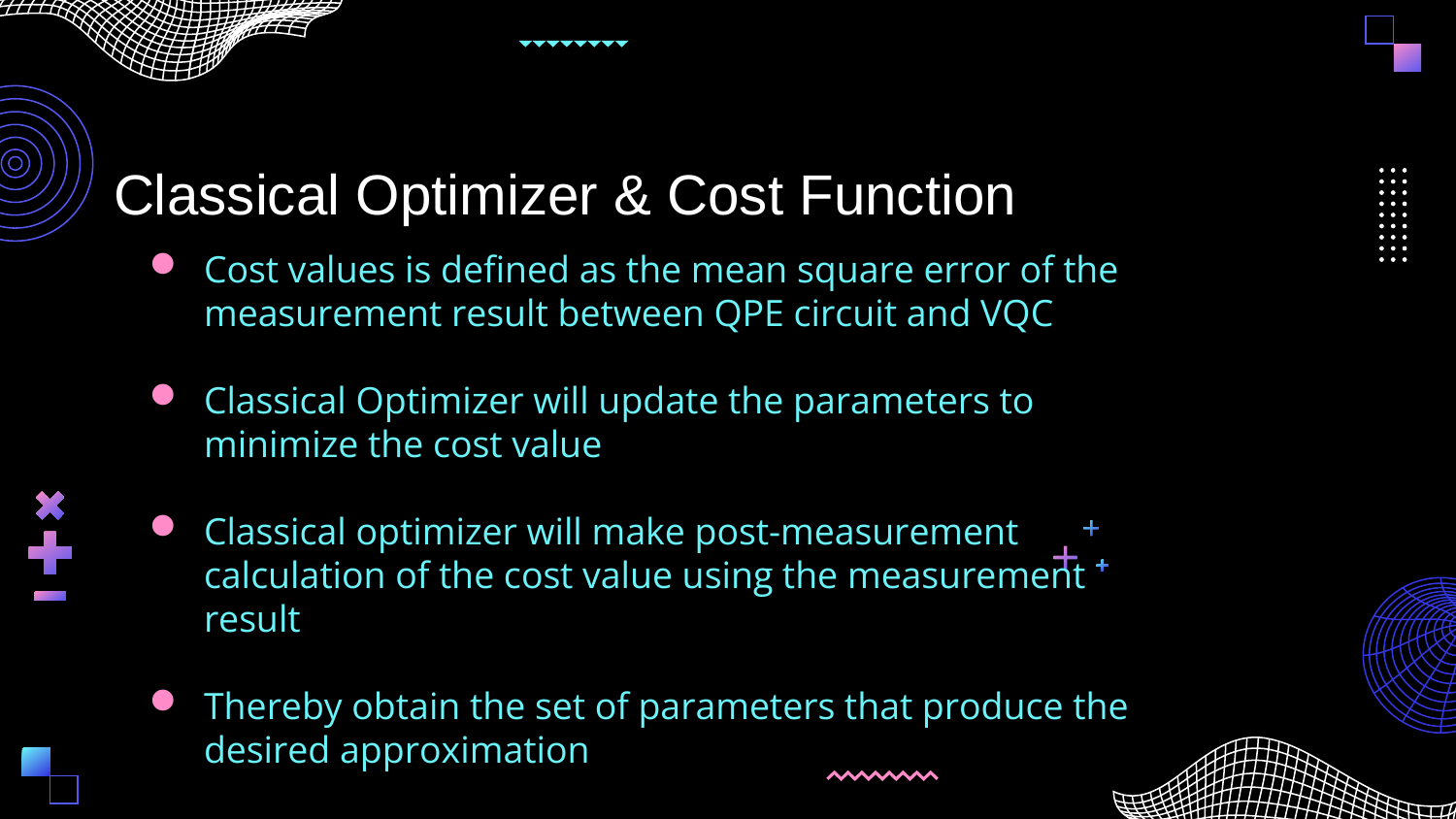

# Classical Optimizer & Cost Function
Cost values is defined as the mean square error of the measurement result between QPE circuit and VQC

Classical Optimizer will update the parameters to minimize the cost value

Classical optimizer will make post-measurement calculation of the cost value using the measurement result

Thereby obtain the set of parameters that produce the desired approximation